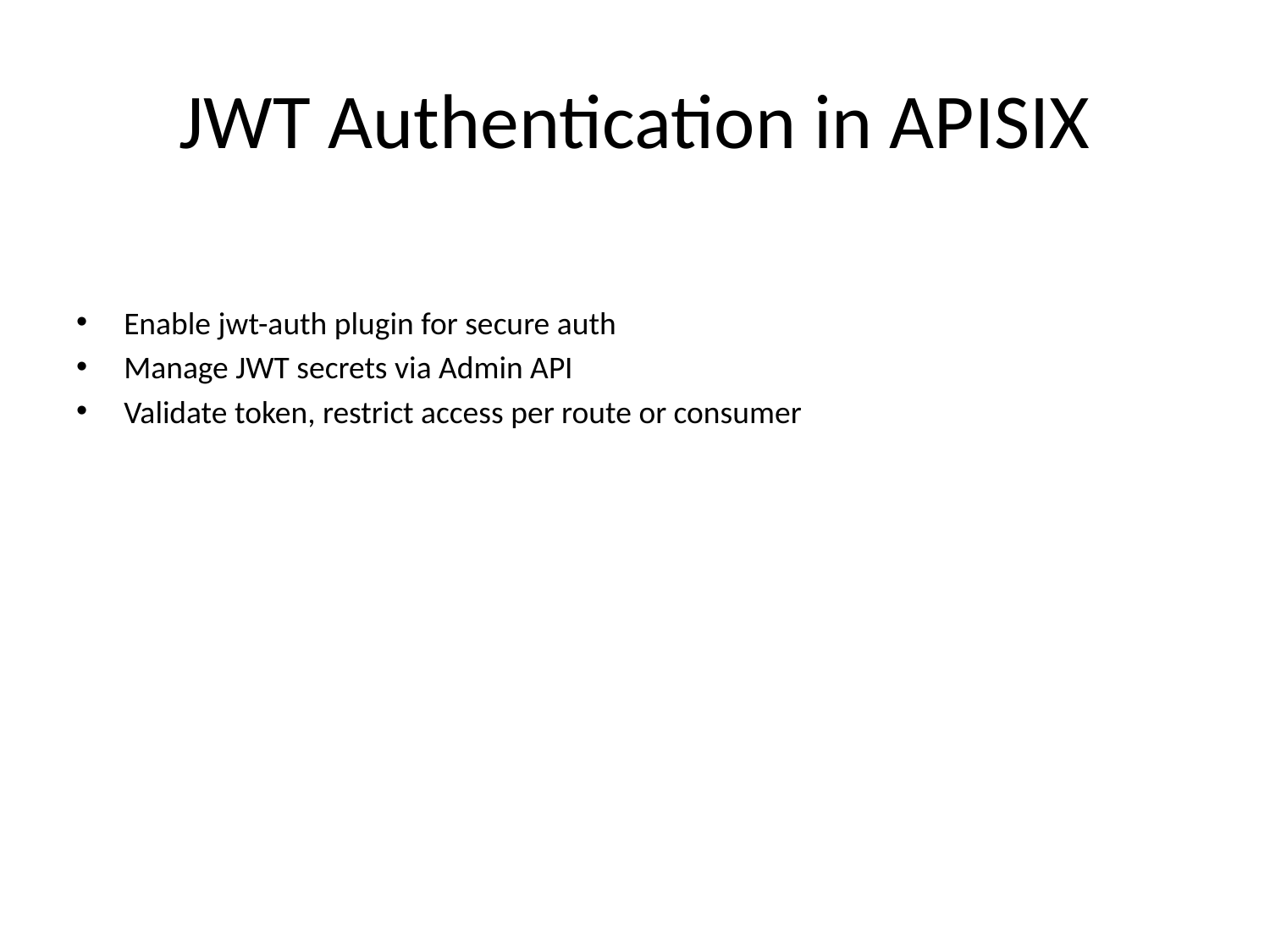

# JWT Authentication in APISIX

Enable jwt-auth plugin for secure auth
Manage JWT secrets via Admin API
Validate token, restrict access per route or consumer